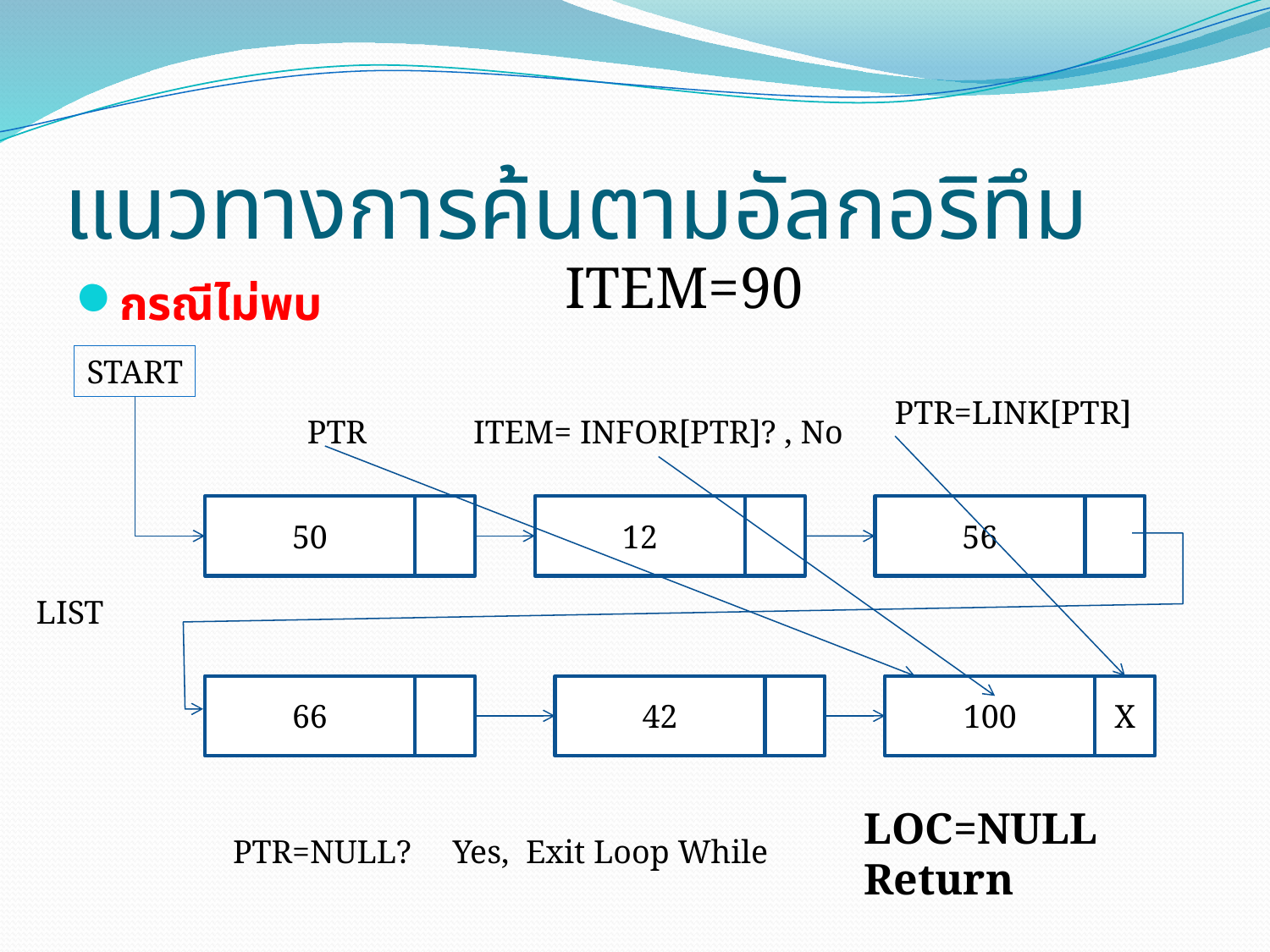

# แนวทางการค้นตามอัลกอริทึม
ITEM=90
กรณีไม่พบ

START
PTR=LINK[PTR]
PTR
ITEM= INFOR[PTR]? , No
50

12

56

LIST
66

42

100
X
LOC=NULL
Return
PTR=NULL?     Yes,  Exit Loop While